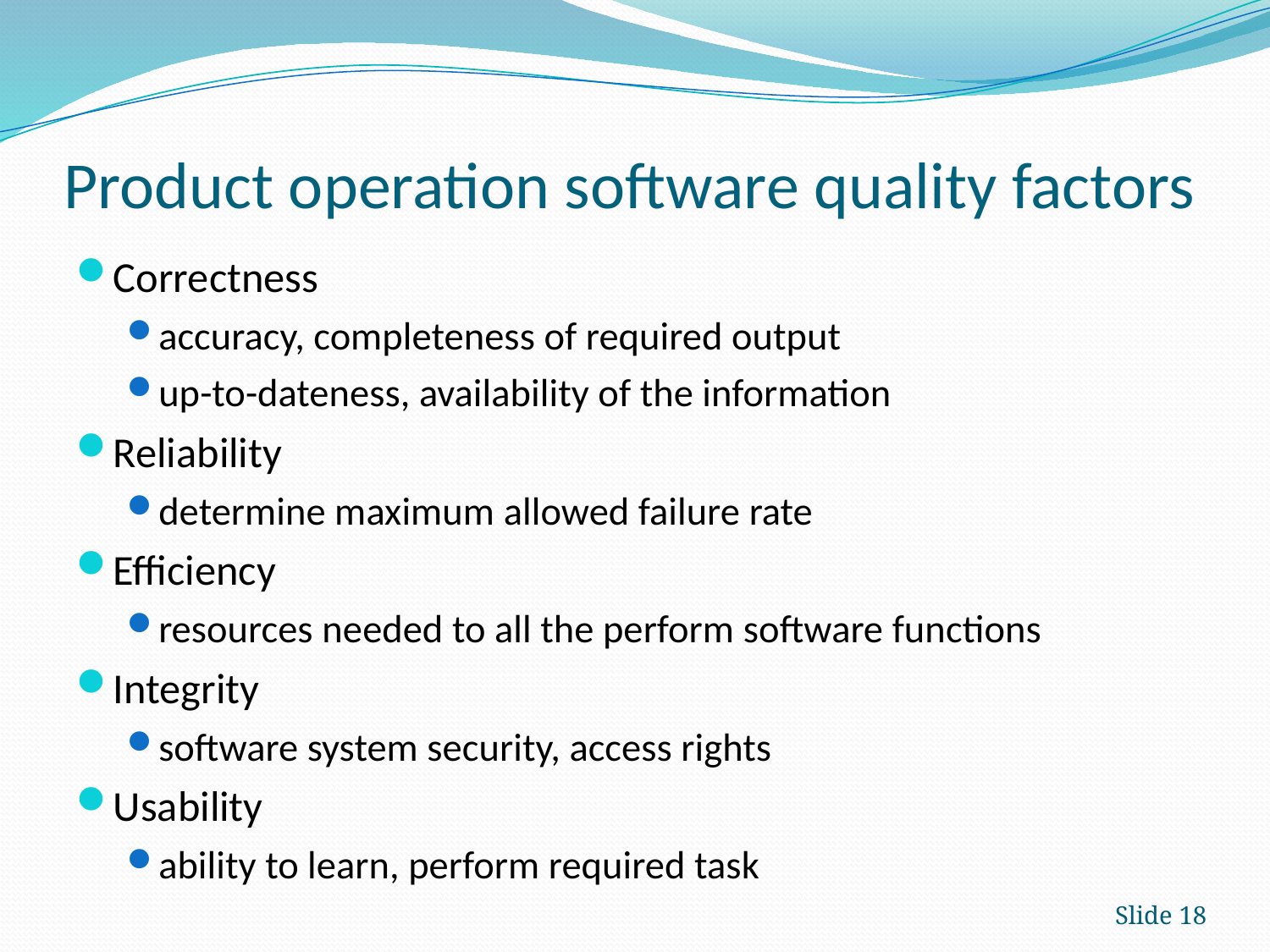

# Product operation software quality factors
Correctness
accuracy, completeness of required output
up­-to-­dateness, availability of the information
Reliability
determine maximum allowed failure rate
Efficiency
resources needed to all the perform software functions
Integrity
software system security, access rights
Usability
ability to learn, perform required task
Slide 18